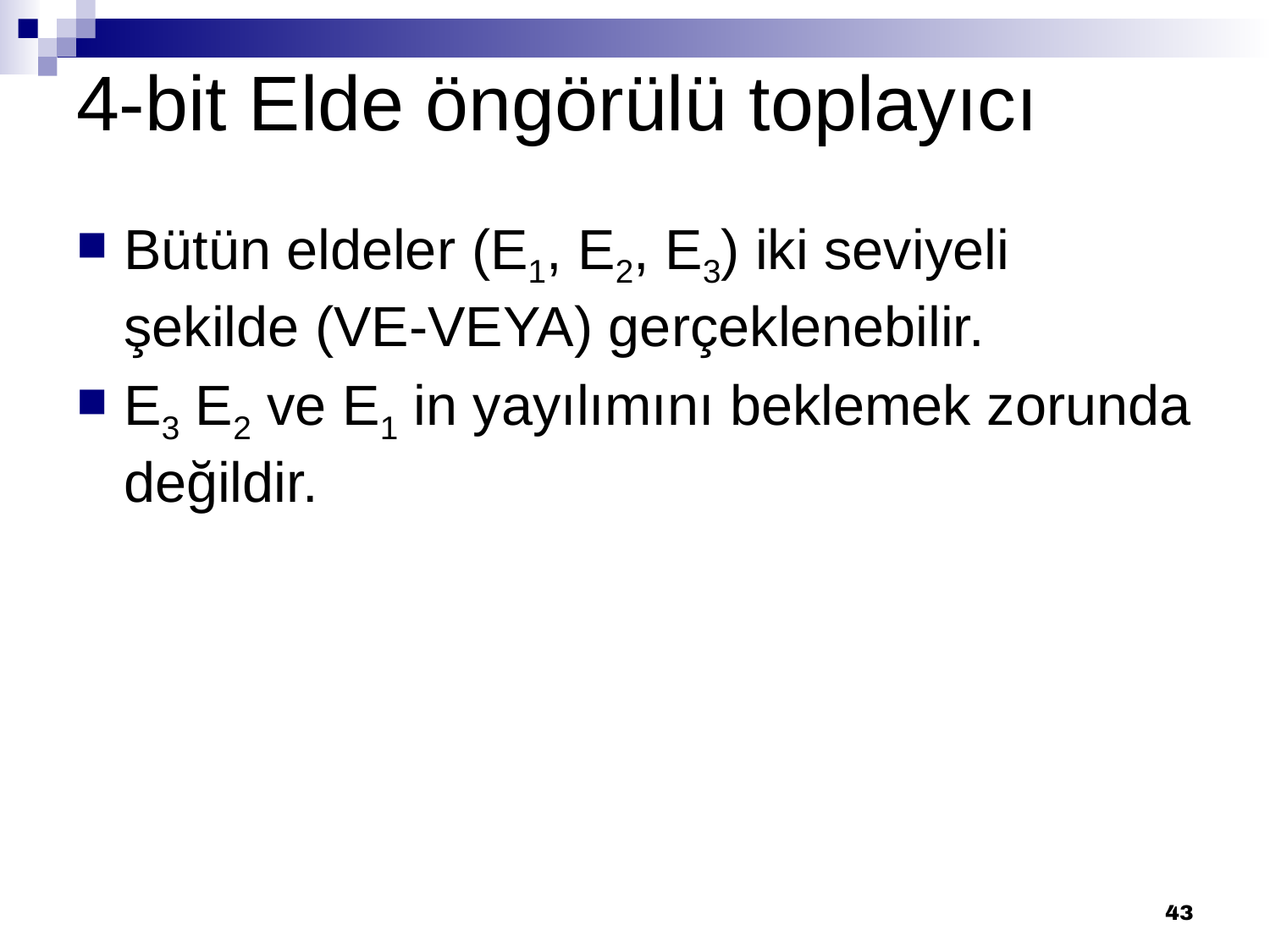

# 4-bit Elde öngörülü toplayıcı
Bütün eldeler (E1, E2, E3) iki seviyeli şekilde (VE-VEYA) gerçeklenebilir.
E3 E2 ve E1 in yayılımını beklemek zorunda değildir.
43